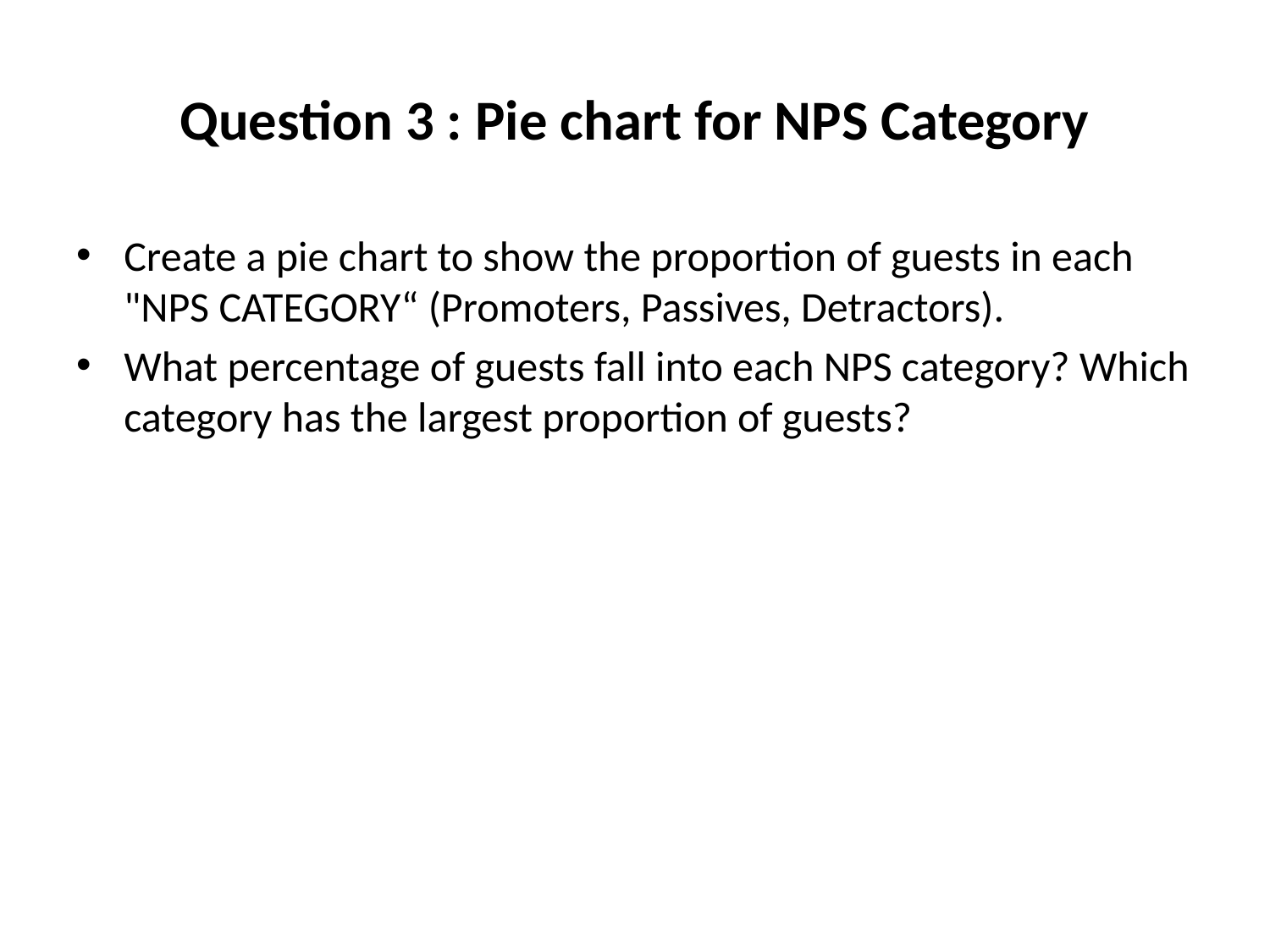

# Question 3 : Pie chart for NPS Category
Create a pie chart to show the proportion of guests in each "NPS CATEGORY“ (Promoters, Passives, Detractors).
What percentage of guests fall into each NPS category? Which category has the largest proportion of guests?